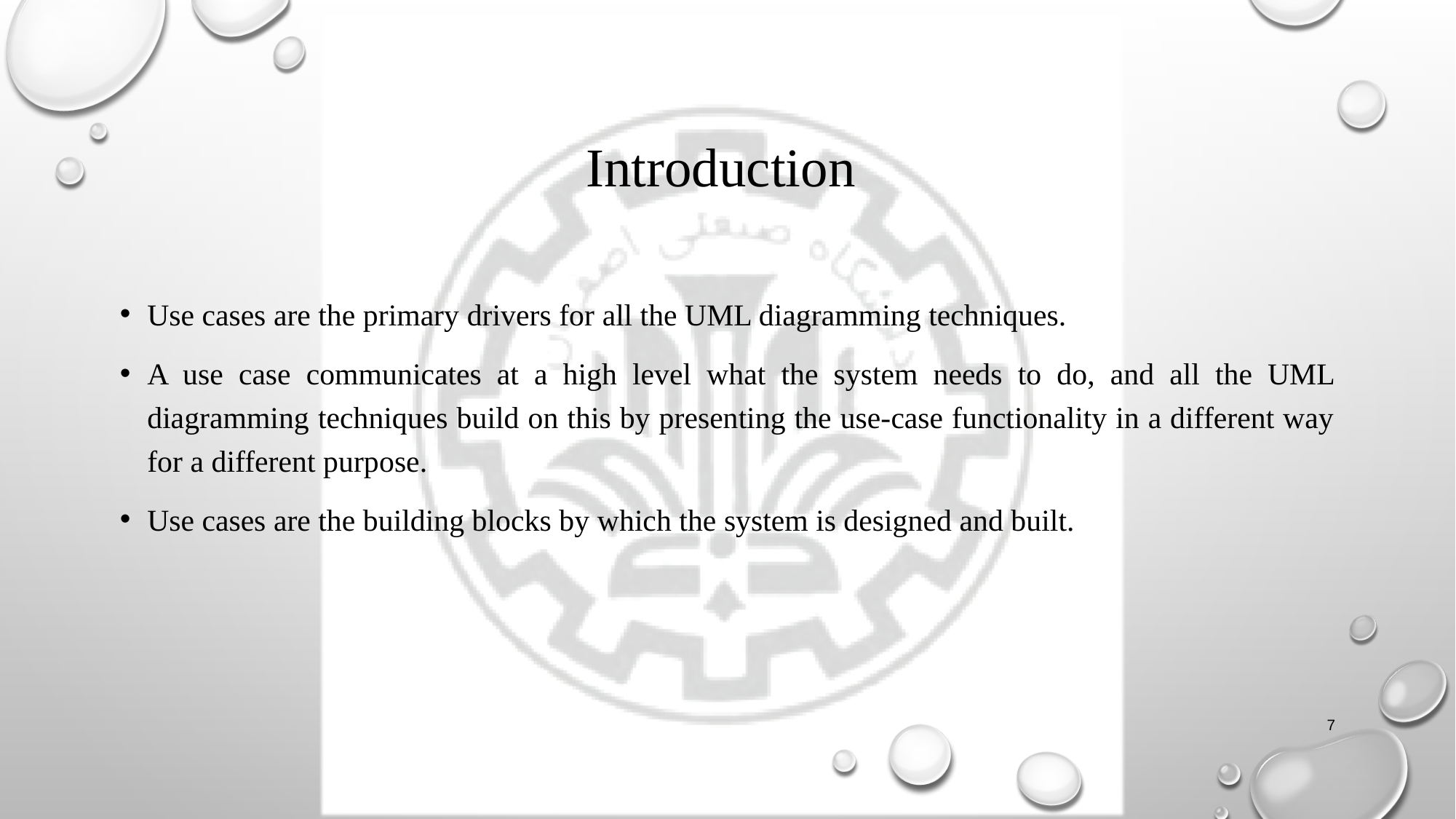

# Introduction
Use cases are the primary drivers for all the UML diagramming techniques.
A use case communicates at a high level what the system needs to do, and all the UML diagramming techniques build on this by presenting the use-case functionality in a different way for a different purpose.
Use cases are the building blocks by which the system is designed and built.

7